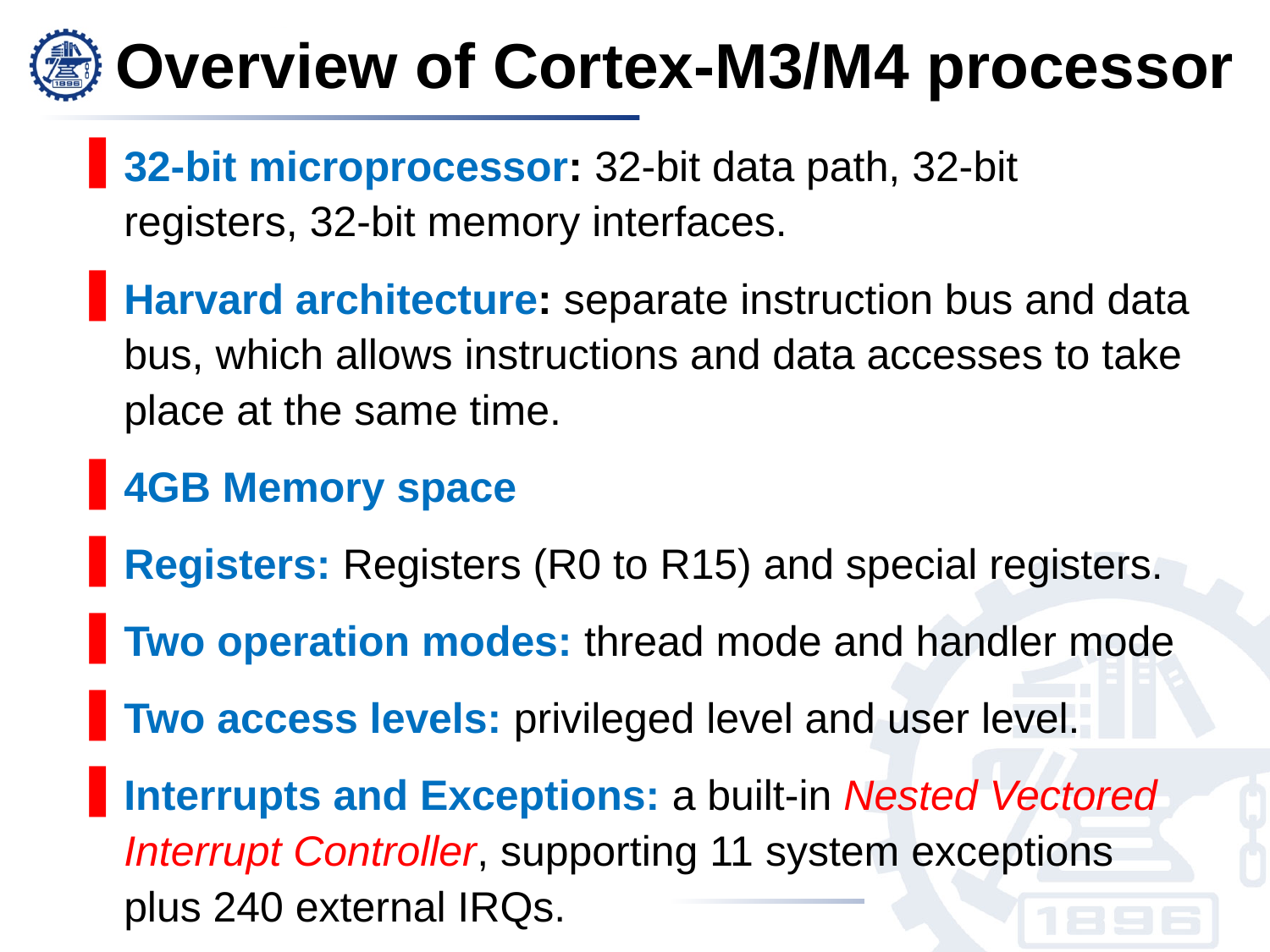

# Overview of Cortex-M3/M4 processor
32-bit microprocessor: 32-bit data path, 32-bit registers, 32-bit memory interfaces.
Harvard architecture: separate instruction bus and data bus, which allows instructions and data accesses to take place at the same time.
4GB Memory space
Registers: Registers (R0 to R15) and special registers.
Two operation modes: thread mode and handler mode
Two access levels: privileged level and user level.
Interrupts and Exceptions: a built-in Nested Vectored Interrupt Controller, supporting 11 system exceptions plus 240 external IRQs.